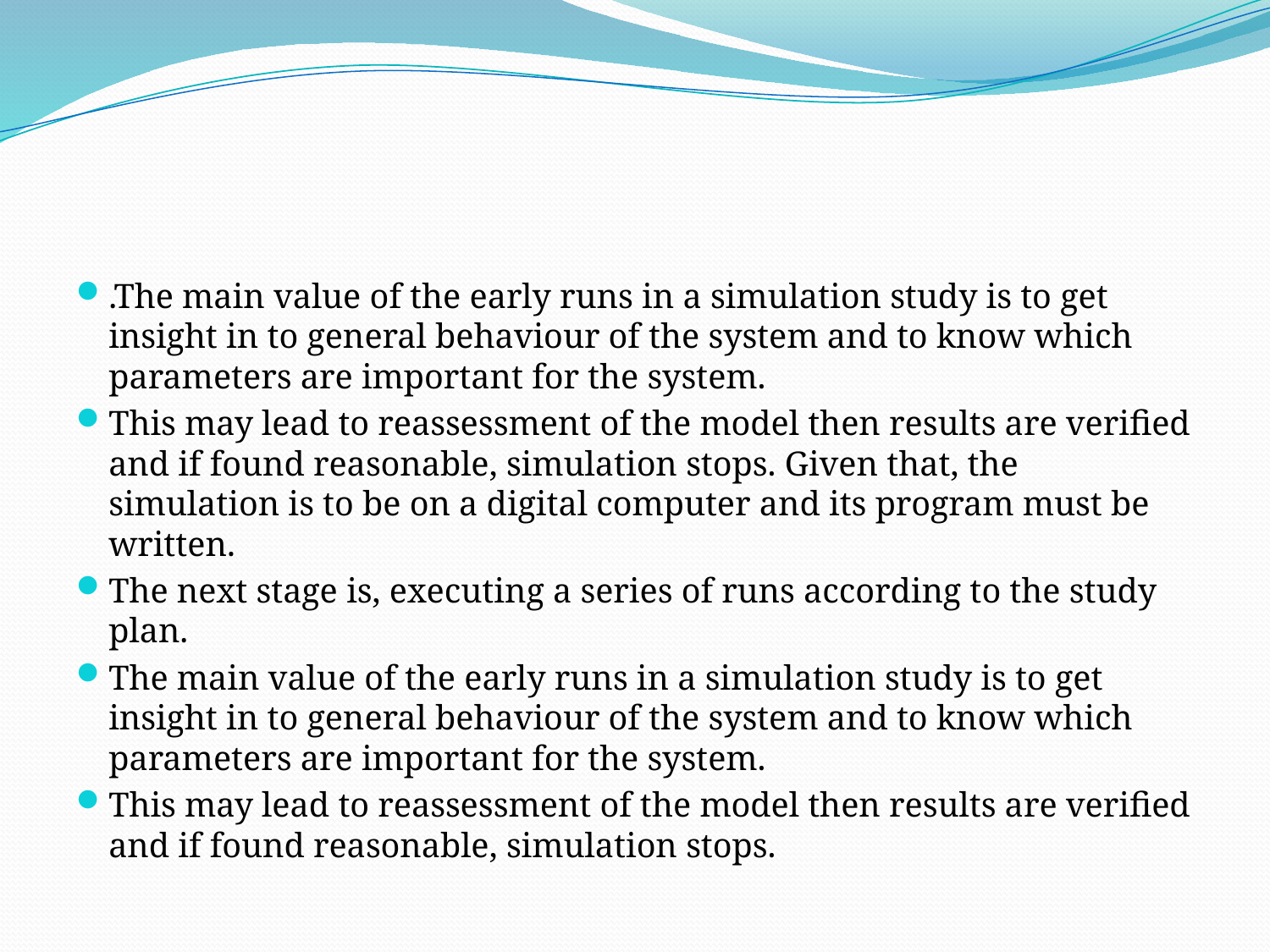

#
.The main value of the early runs in a simulation study is to get insight in to general behaviour of the system and to know which parameters are important for the system.
This may lead to reassessment of the model then results are verified and if found reasonable, simulation stops. Given that, the simulation is to be on a digital computer and its program must be written.
The next stage is, executing a series of runs according to the study plan.
The main value of the early runs in a simulation study is to get insight in to general behaviour of the system and to know which parameters are important for the system.
This may lead to reassessment of the model then results are verified and if found reasonable, simulation stops.